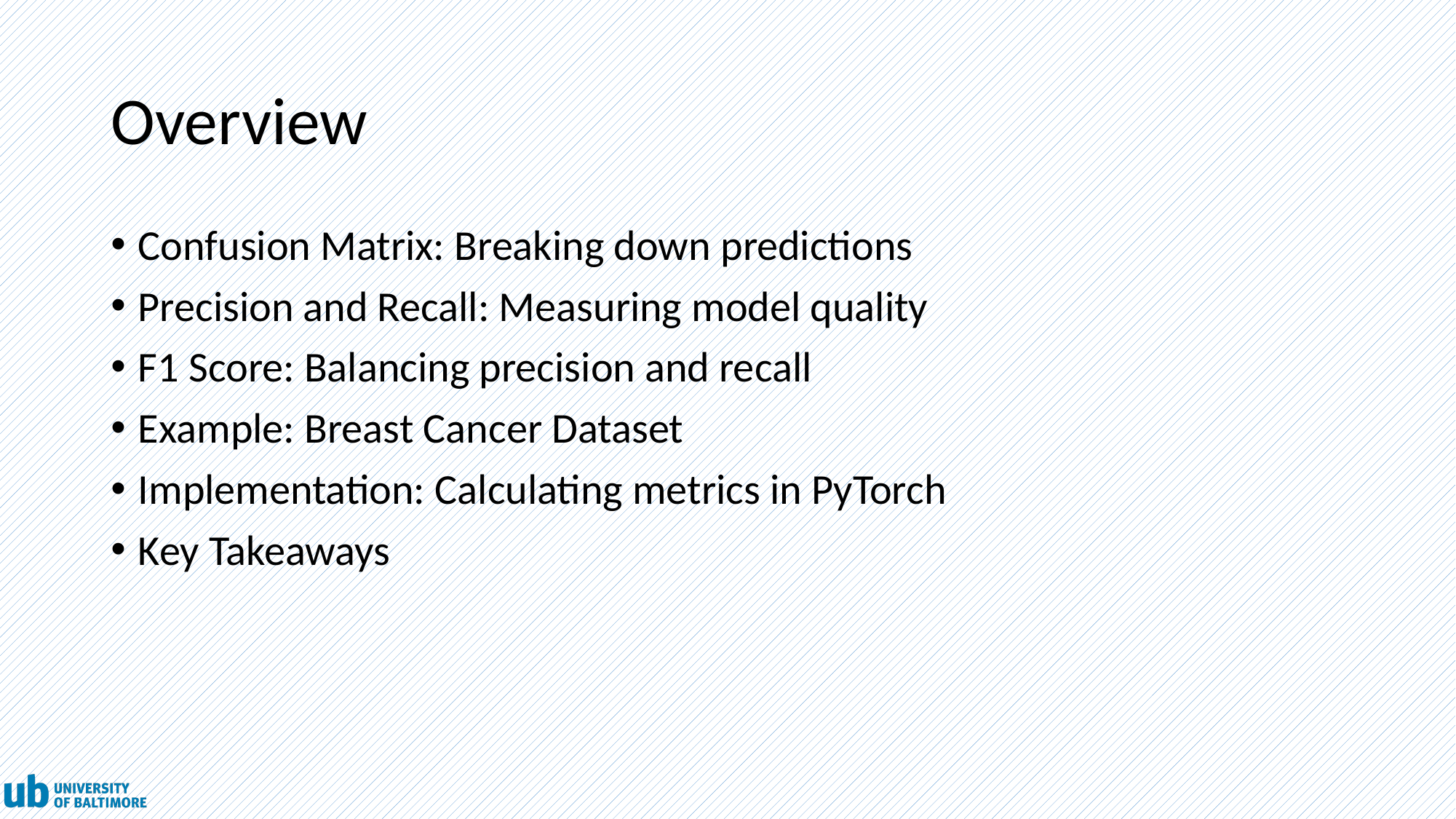

# Overview
Confusion Matrix: Breaking down predictions
Precision and Recall: Measuring model quality
F1 Score: Balancing precision and recall
Example: Breast Cancer Dataset
Implementation: Calculating metrics in PyTorch
Key Takeaways